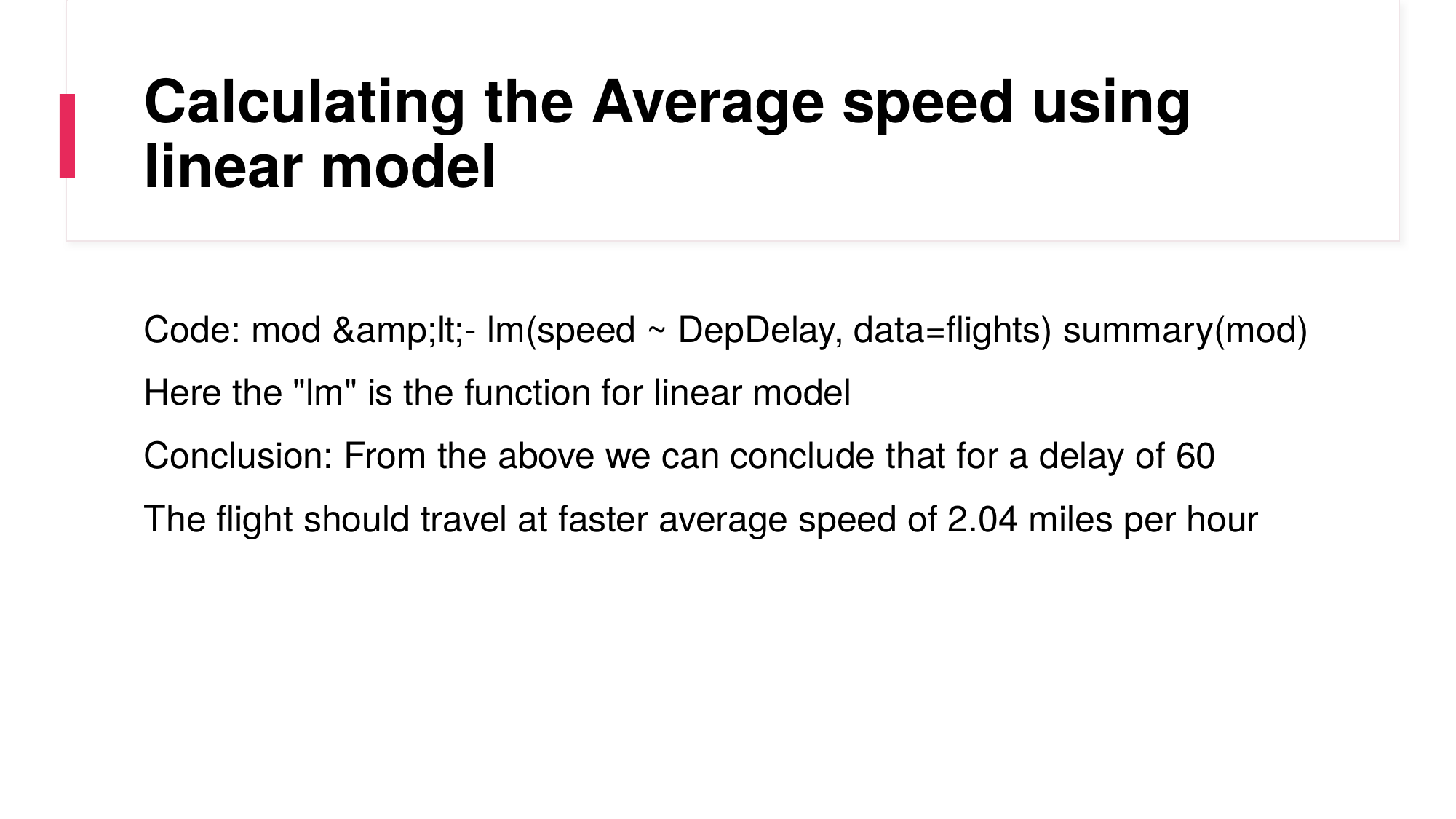

# Calculating the Average speed using linear model
Code: mod &amp;lt;- lm(speed ~ DepDelay, data=flights) summary(mod)
Here the "lm" is the function for linear model
Conclusion: From the above we can conclude that for a delay of 60
The flight should travel at faster average speed of 2.04 miles per hour